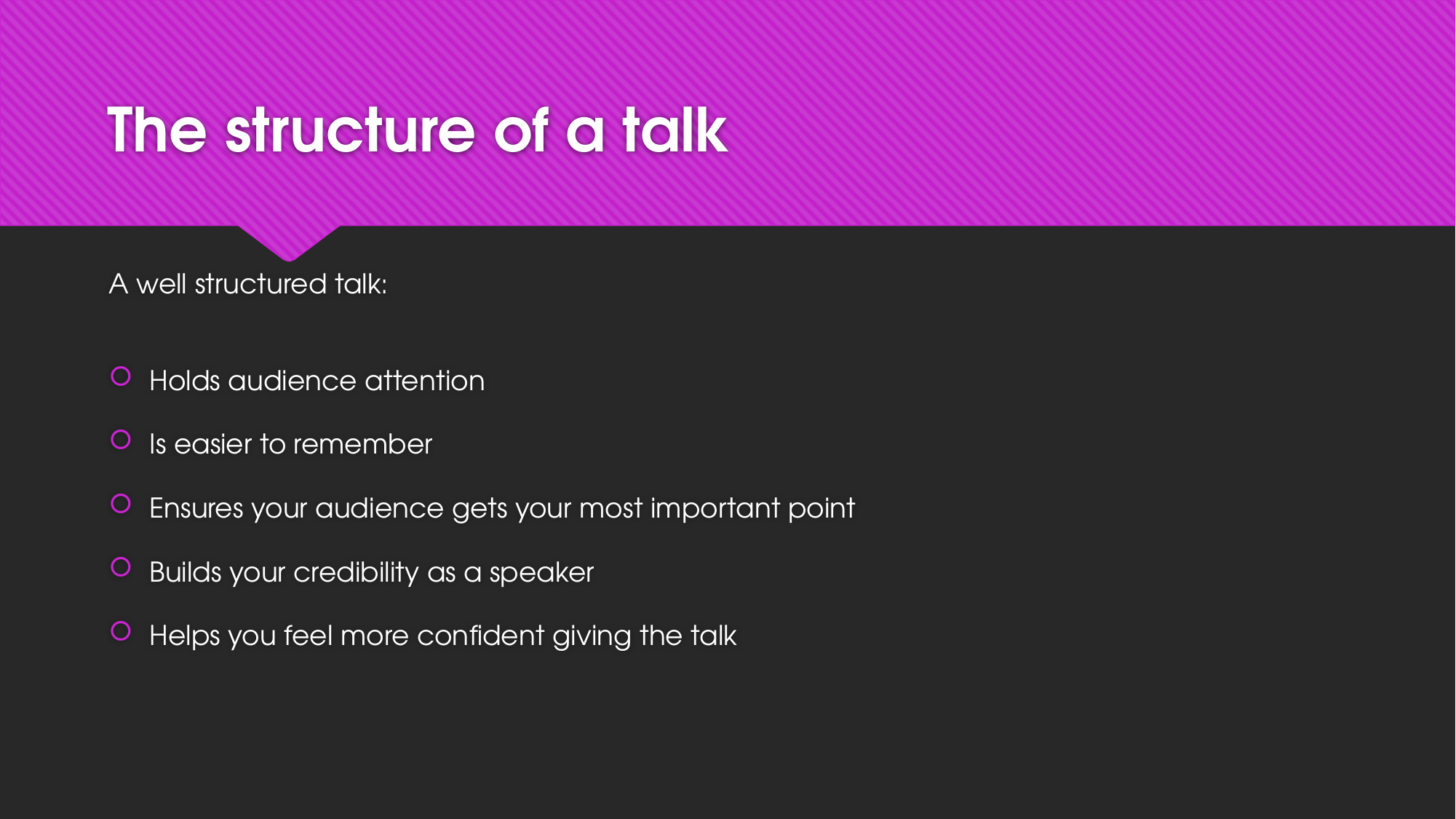

# The structure of a talk
A well structured talk:
Holds audience attention
Is easier to remember
Ensures your audience gets your most important point
Builds your credibility as a speaker
Helps you feel more confident giving the talk